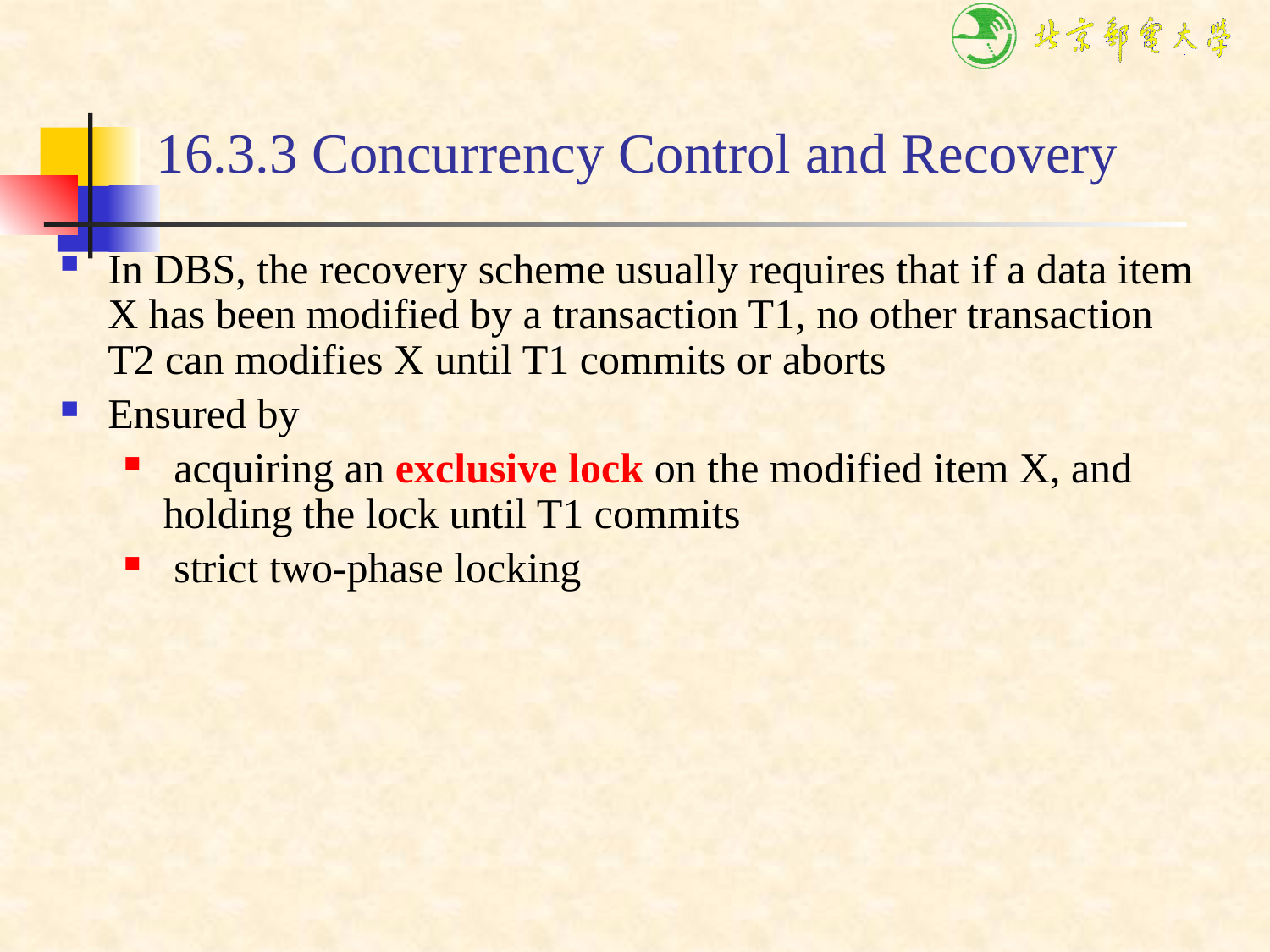

# 16.3.3 Concurrency Control and Recovery
In DBS, the recovery scheme usually requires that if a data item X has been modified by a transaction T1, no other transaction T2 can modifies X until T1 commits or aborts
Ensured by
 acquiring an exclusive lock on the modified item X, and holding the lock until T1 commits
 strict two-phase locking

28